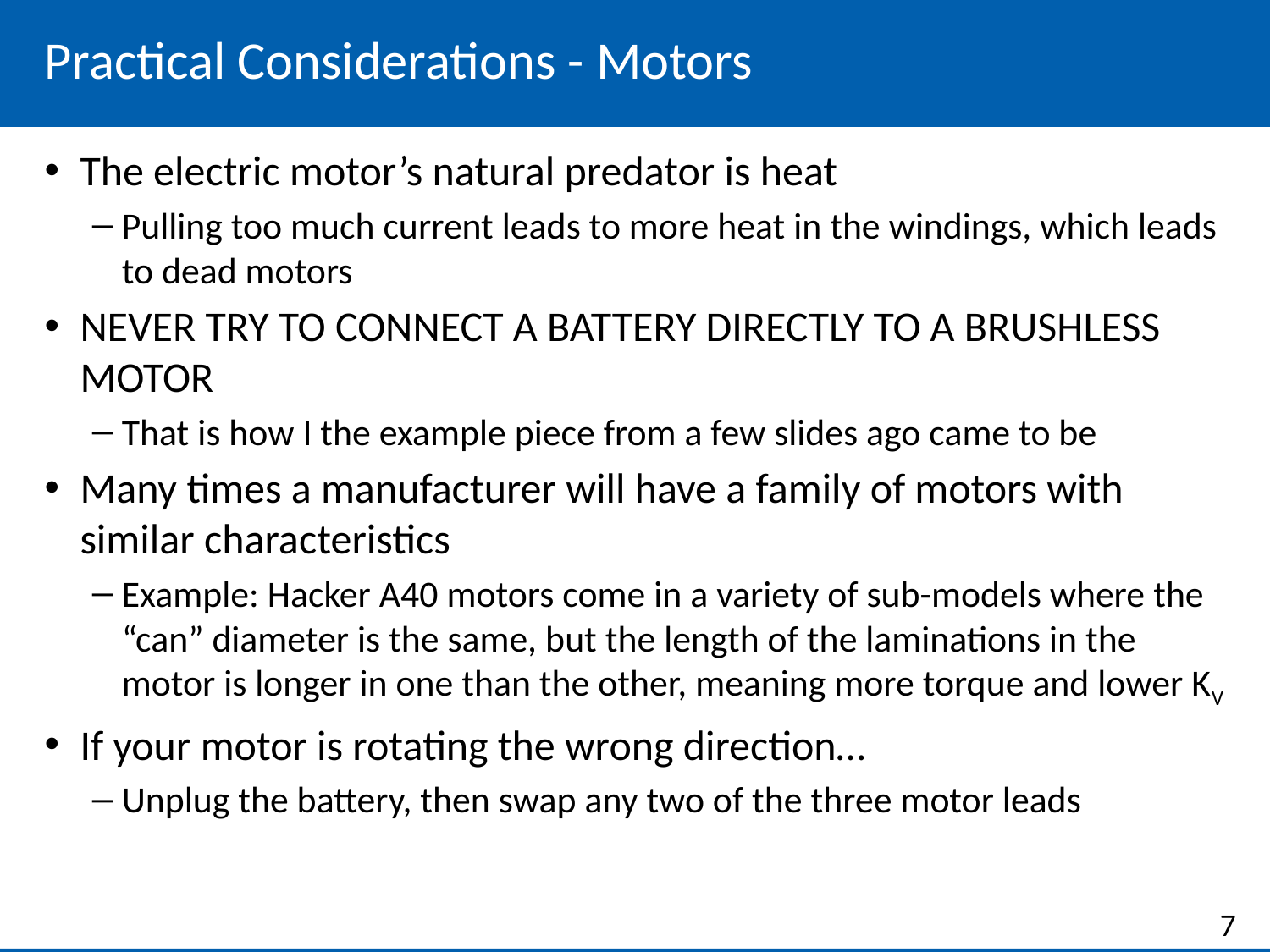

# Practical Considerations - Motors
The electric motor’s natural predator is heat
Pulling too much current leads to more heat in the windings, which leads to dead motors
NEVER TRY TO CONNECT A BATTERY DIRECTLY TO A BRUSHLESS MOTOR
That is how I the example piece from a few slides ago came to be
Many times a manufacturer will have a family of motors with similar characteristics
Example: Hacker A40 motors come in a variety of sub-models where the “can” diameter is the same, but the length of the laminations in the motor is longer in one than the other, meaning more torque and lower KV
If your motor is rotating the wrong direction…
Unplug the battery, then swap any two of the three motor leads